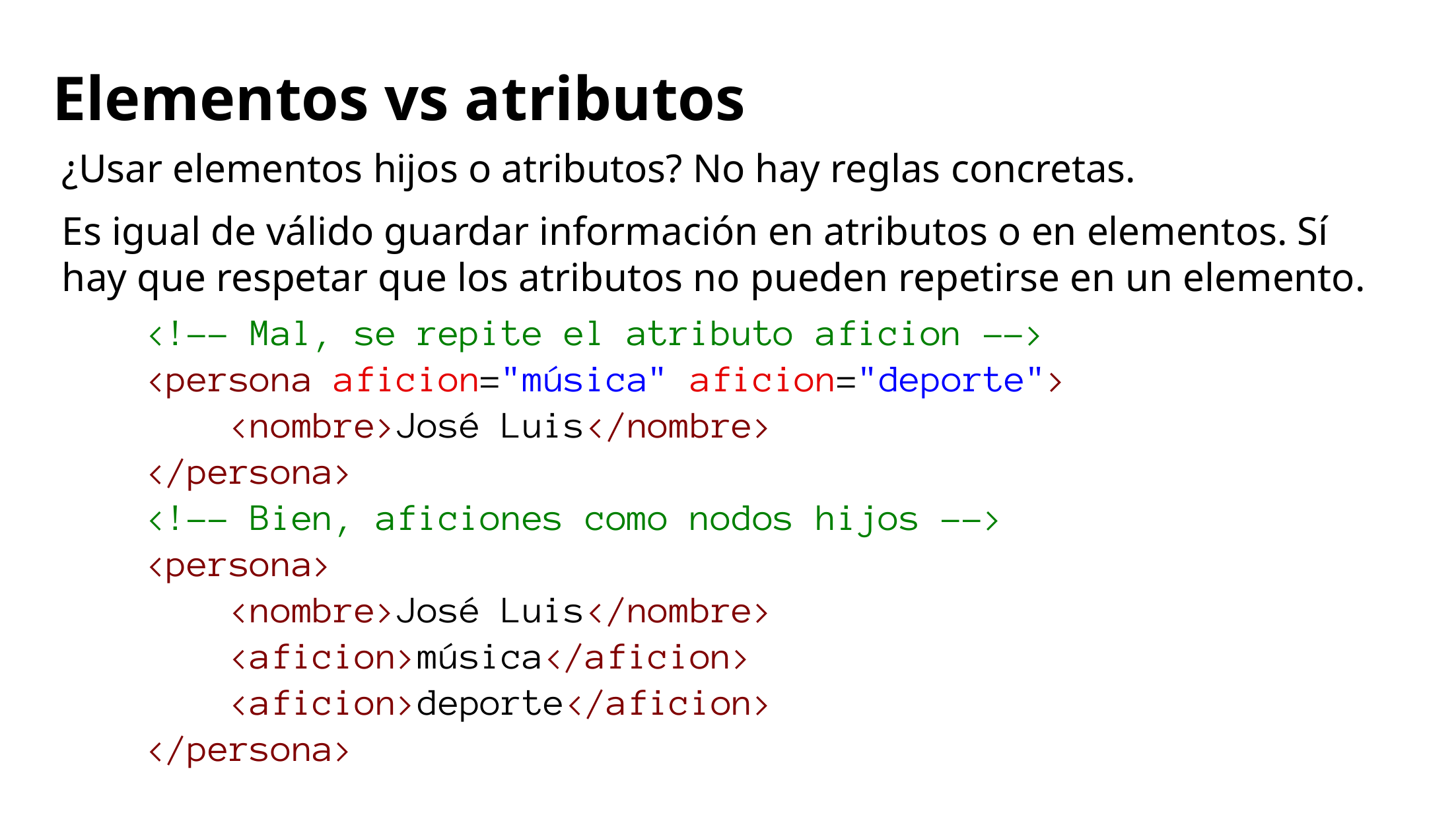

# Elementos vs atributos
¿Usar elementos hijos o atributos? No hay reglas concretas.
Es igual de válido guardar información en atributos o en elementos. Sí hay que respetar que los atributos no pueden repetirse en un elemento.
    <!-- Mal, se repite el atributo aficion -->
    <persona aficion="música" aficion="deporte">
        <nombre>José Luis</nombre>
    </persona>
    <!-- Bien, aficiones como nodos hijos -->
    <persona>
        <nombre>José Luis</nombre>
        <aficion>música</aficion>
        <aficion>deporte</aficion>
    </persona>